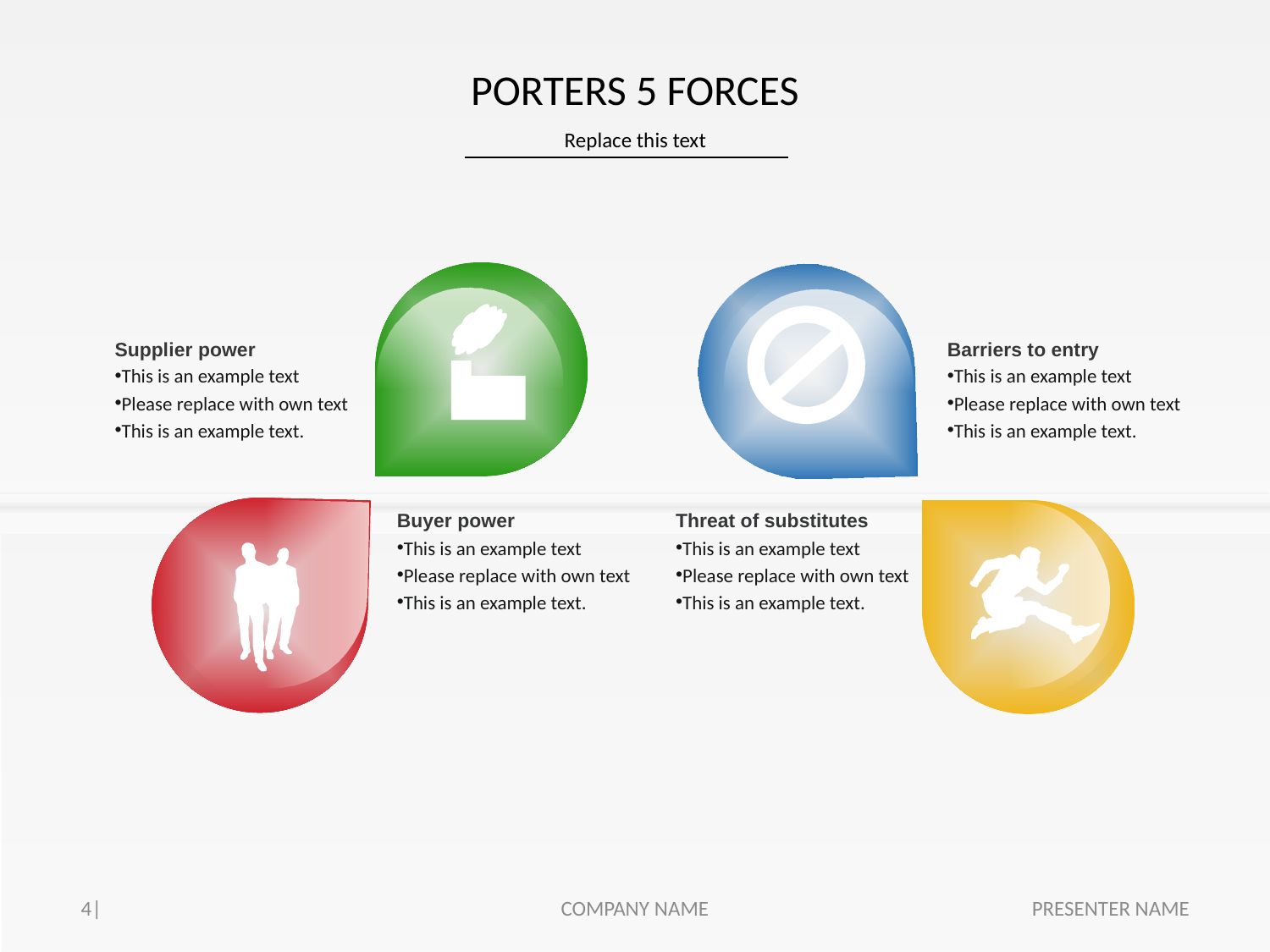

# PORTERS 5 FORCES
Replace this text

Supplier power
This is an example text
Please replace with own text
This is an example text.

Barriers to entry
This is an example text
Please replace with own text
This is an example text.

Buyer power
This is an example text
Please replace with own text
This is an example text.

Threat of substitutes
This is an example text
Please replace with own text
This is an example text.

4|
COMPANY NAME
PRESENTER NAME